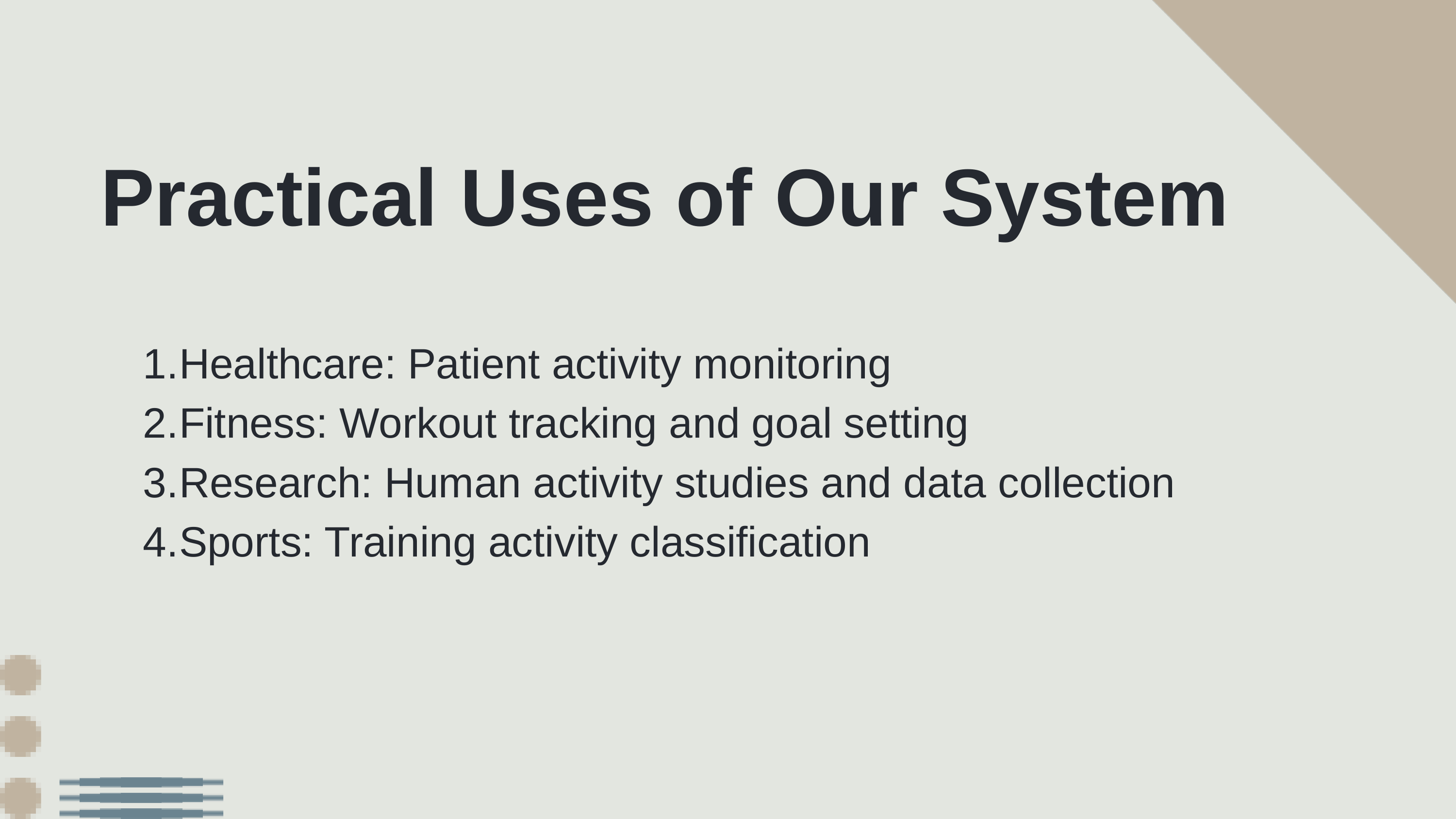

Practical Uses of Our System
Healthcare: Patient activity monitoring
Fitness: Workout tracking and goal setting
Research: Human activity studies and data collection
Sports: Training activity classification